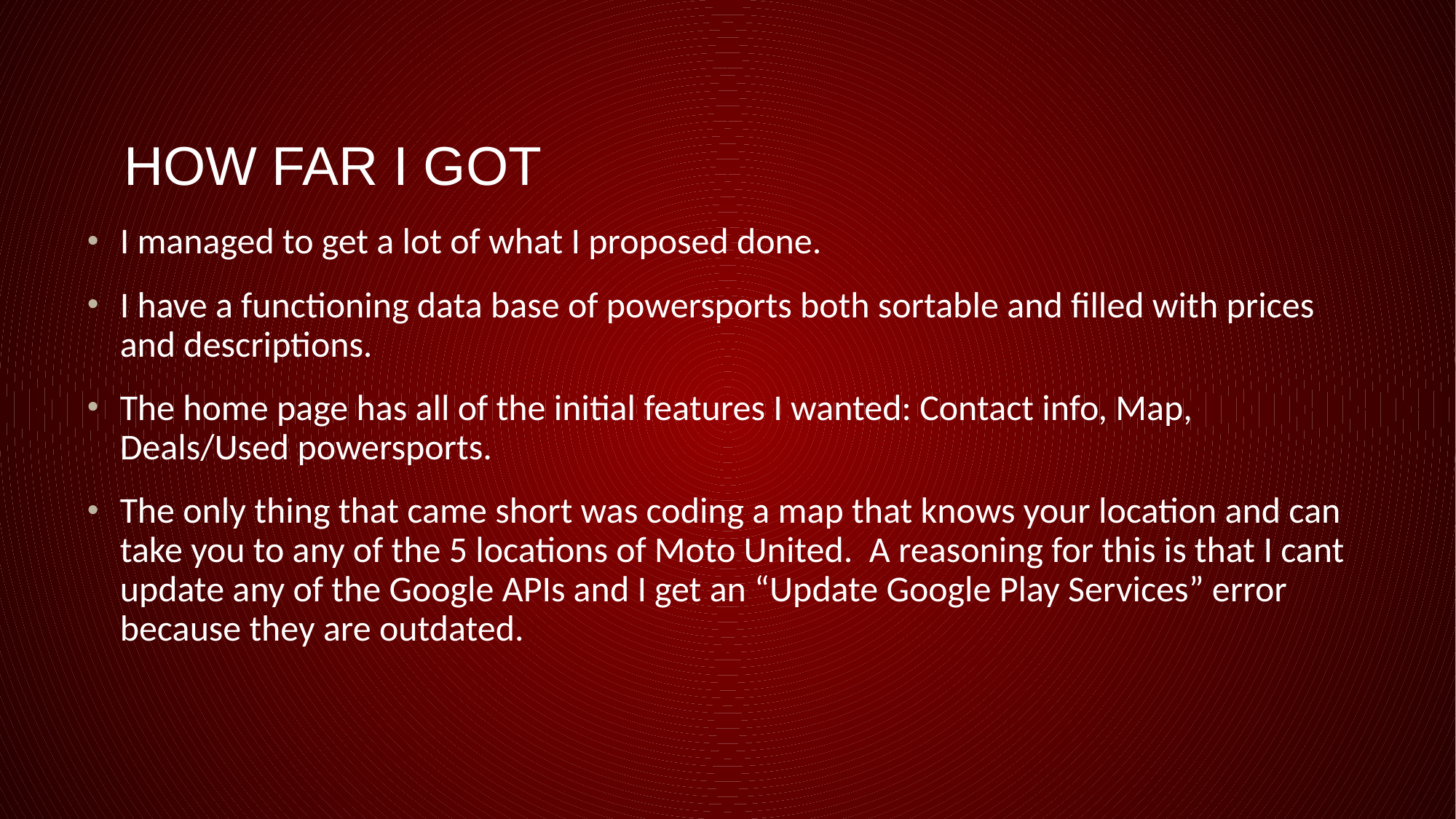

# How Far I got
I managed to get a lot of what I proposed done.
I have a functioning data base of powersports both sortable and filled with prices and descriptions.
The home page has all of the initial features I wanted: Contact info, Map, Deals/Used powersports.
The only thing that came short was coding a map that knows your location and can take you to any of the 5 locations of Moto United.  A reasoning for this is that I cant update any of the Google APIs and I get an “Update Google Play Services” error because they are outdated.